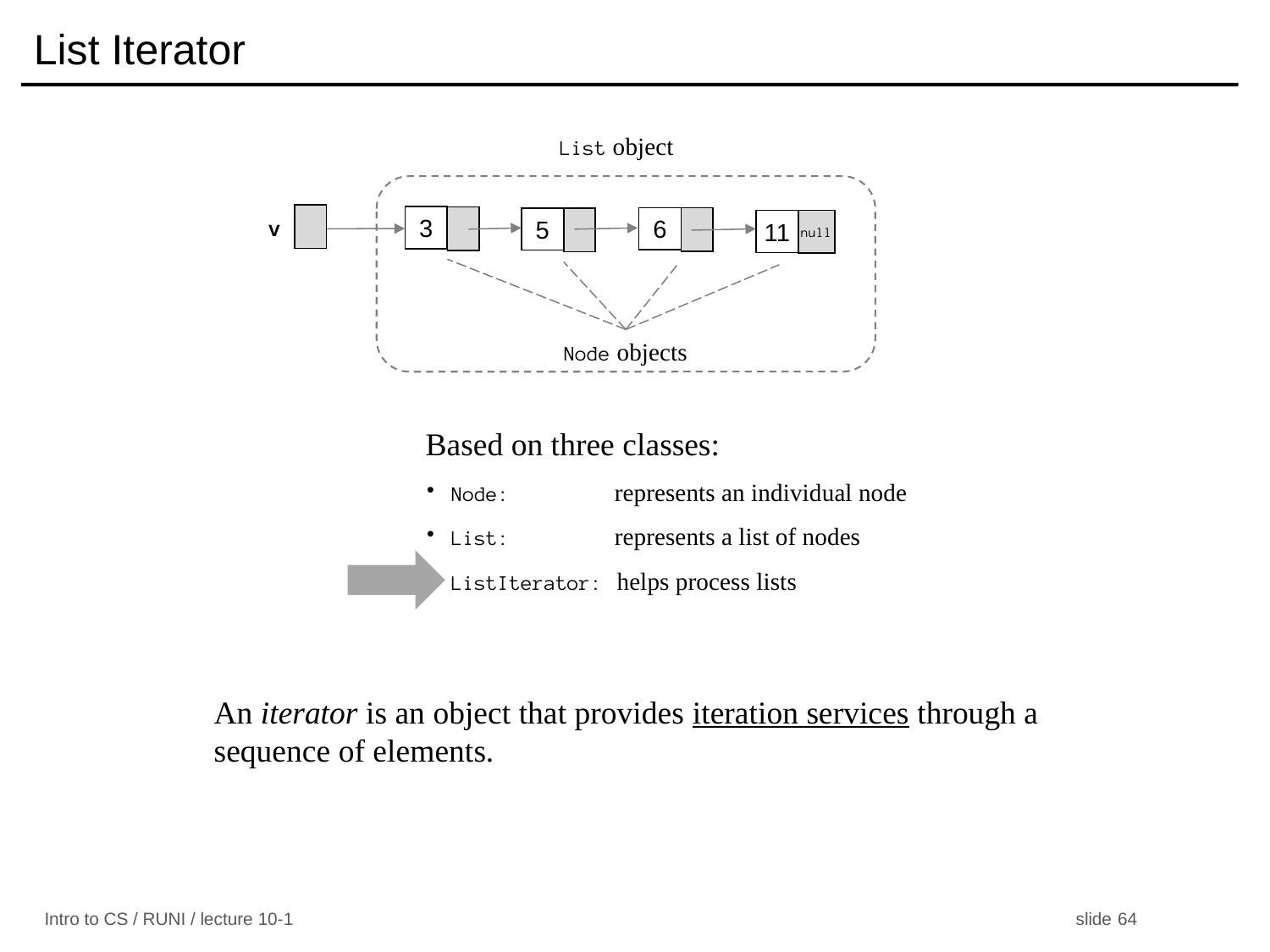

# List Iterator
List object

v
3

6

5

null
11

Node objects
Based on three classes:
Node:               represents an individual node
List:               represents a list of nodes
ListIterator:  helps process lists

An iterator is an object that provides iteration services through a sequence of elements.